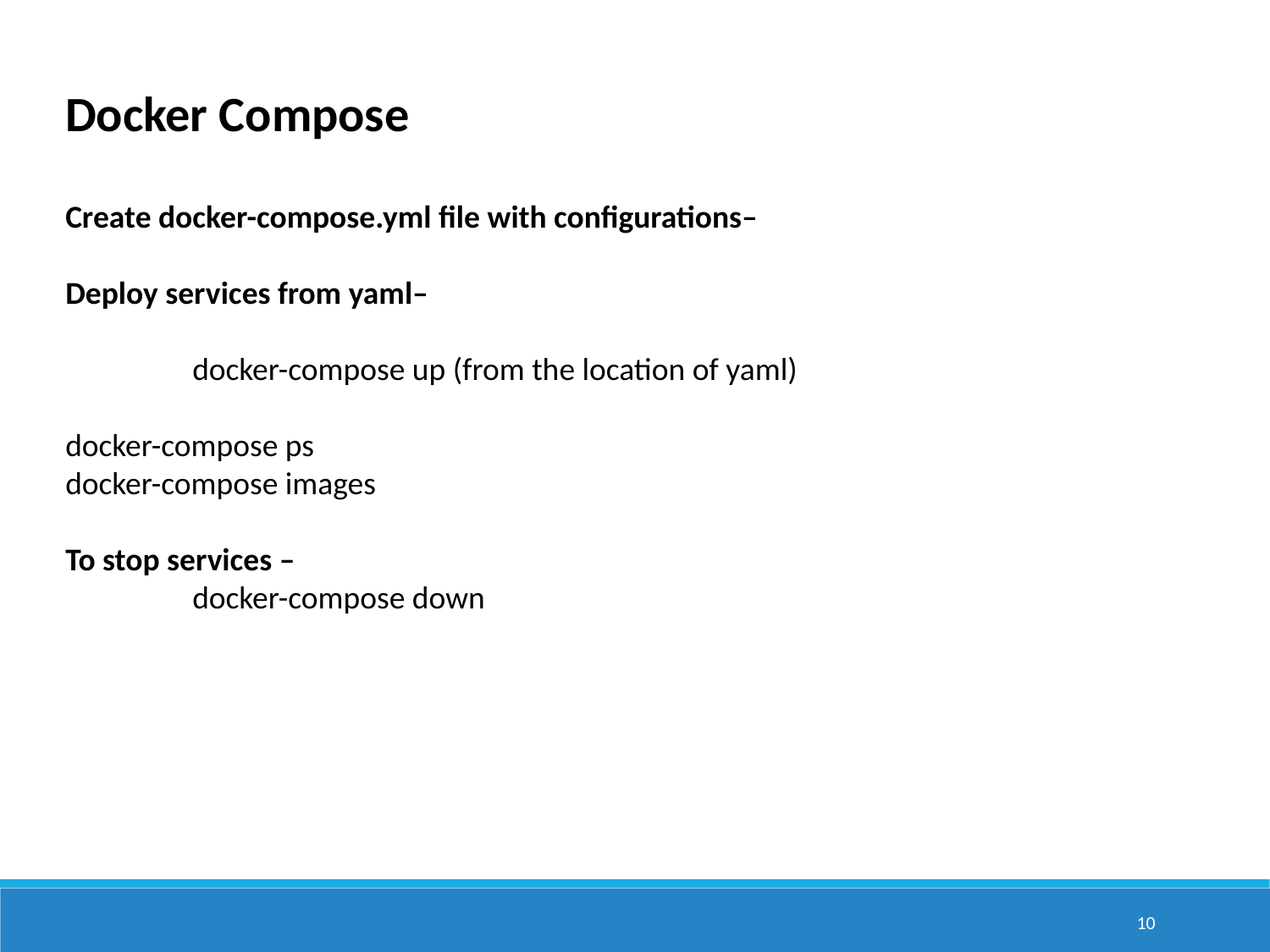

Docker Compose
Create docker-compose.yml file with configurations–

Deploy services from yaml–

	docker-compose up (from the location of yaml)

docker-compose ps
docker-compose images

To stop services –
	docker-compose down
10